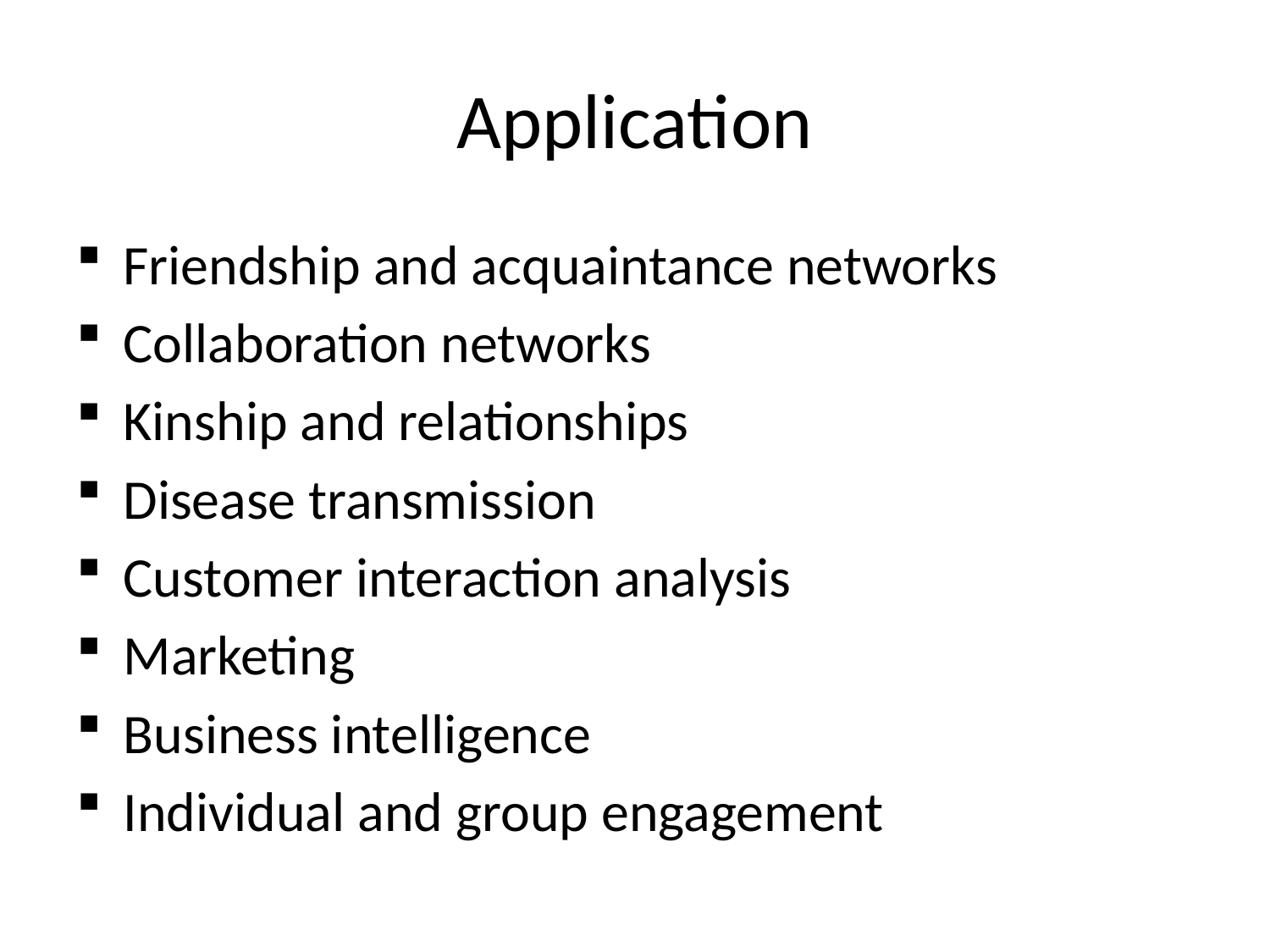

# Application
Friendship and acquaintance networks
Collaboration networks
Kinship and relationships
Disease transmission
Customer interaction analysis
Marketing
Business intelligence
Individual and group engagement